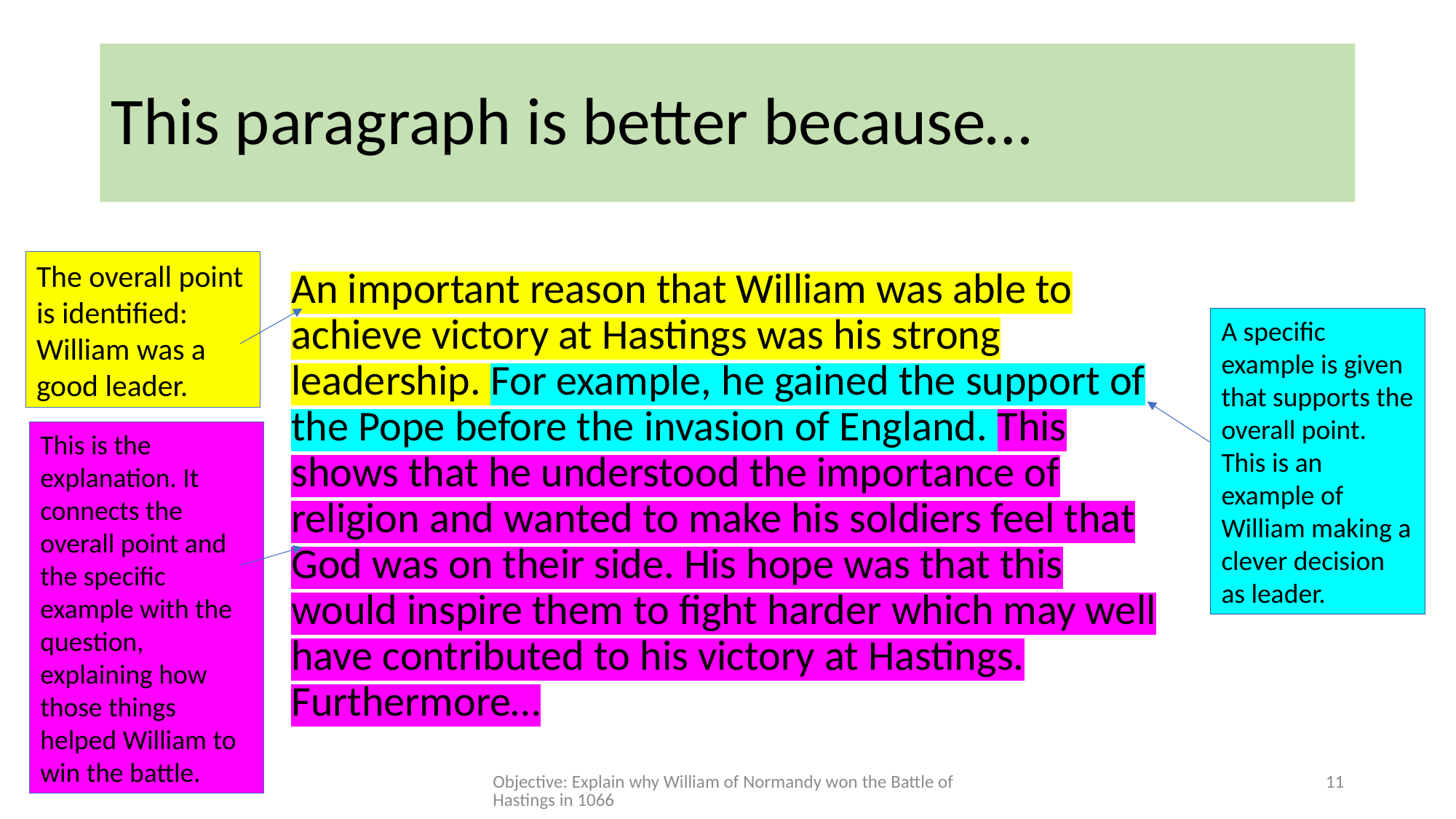

# This paragraph is better because…
The overall point is identified: William was a good leader.
An important reason that William was able to achieve victory at Hastings was his strong leadership. For example, he gained the support of the Pope before the invasion of England. This shows that he understood the importance of religion and wanted to make his soldiers feel that God was on their side. His hope was that this would inspire them to fight harder which may well have contributed to his victory at Hastings. Furthermore…
A specific example is given that supports the overall point. This is an example of William making a clever decision as leader.
This is the explanation. It connects the overall point and the specific example with the question, explaining how those things helped William to win the battle.
Objective: Explain why William of Normandy won the Battle of Hastings in 1066
11